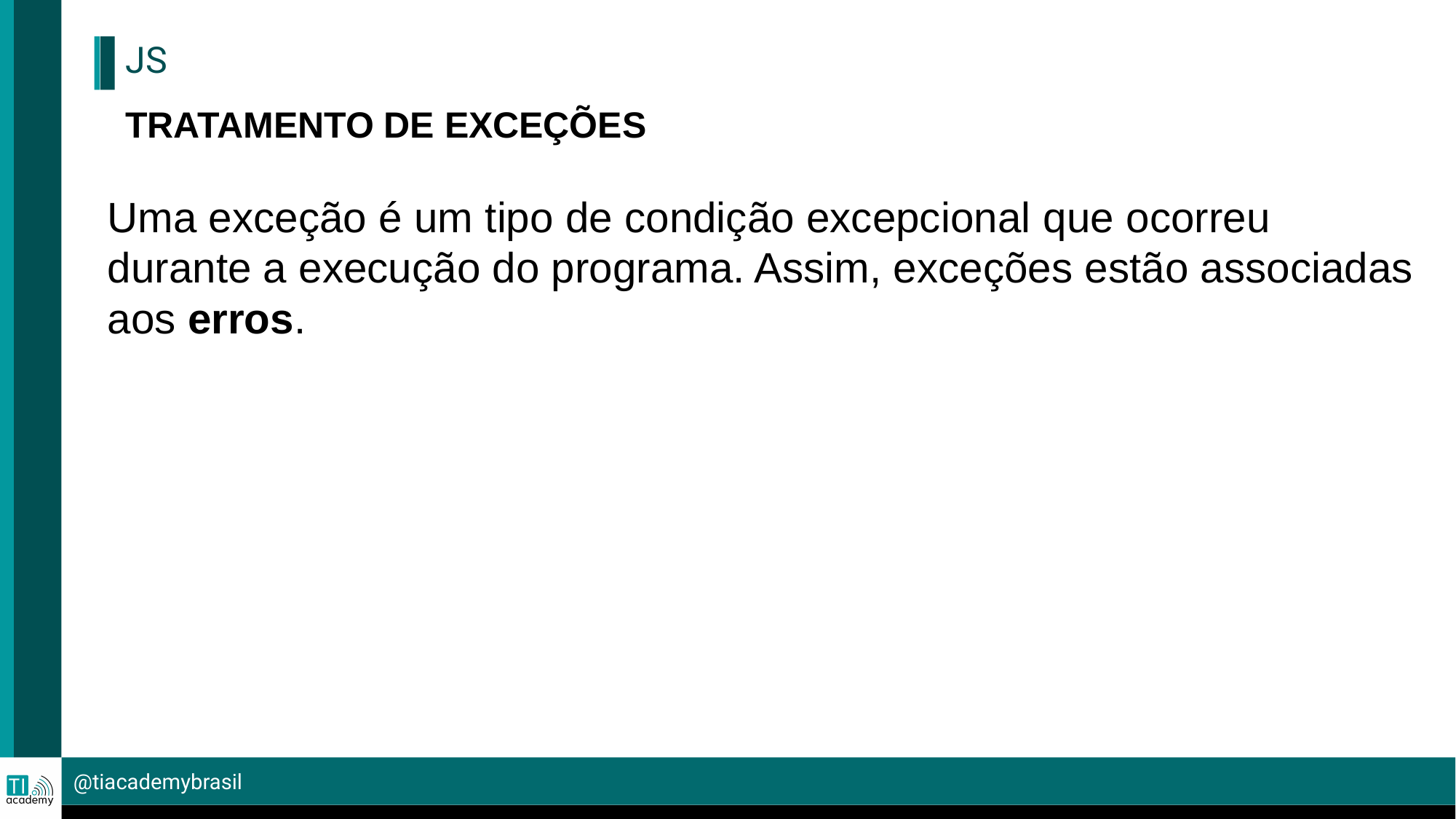

JS
TRATAMENTO DE EXCEÇÕES
Uma exceção é um tipo de condição excepcional que ocorreu durante a execução do programa. Assim, exceções estão associadas aos erros.